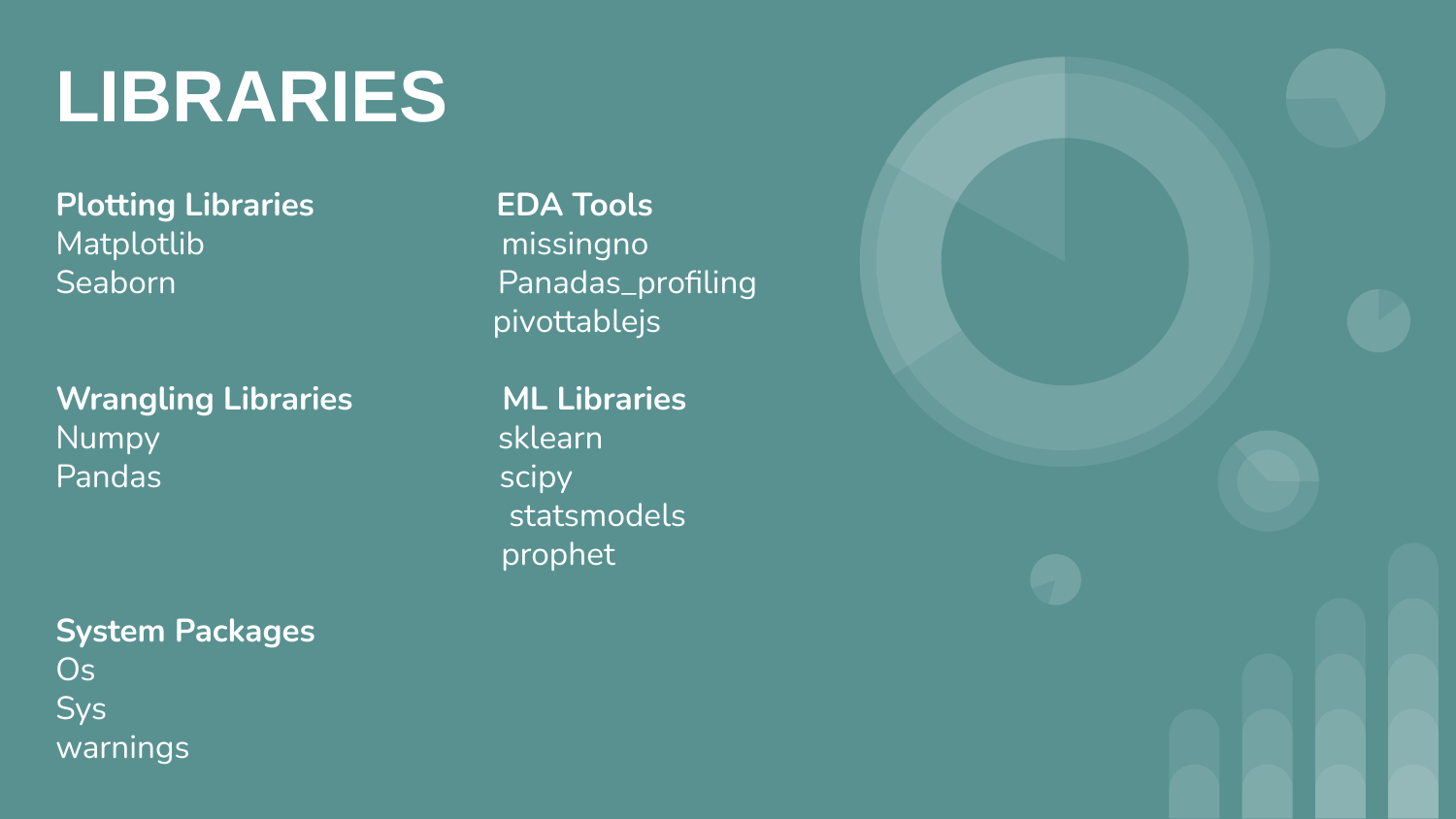

# LIBRARIES
Plotting Libraries                      EDA Tools
Matplotlib                                    missingno
Seaborn                                       Panadas_profiling
                                                     pivottablejs

Wrangling Libraries                  ML Libraries
Numpy                                         sklearn
Pandas                                         scipy
			  statsmodels
                                                      prophet

System Packages
Os
Sys
warnings